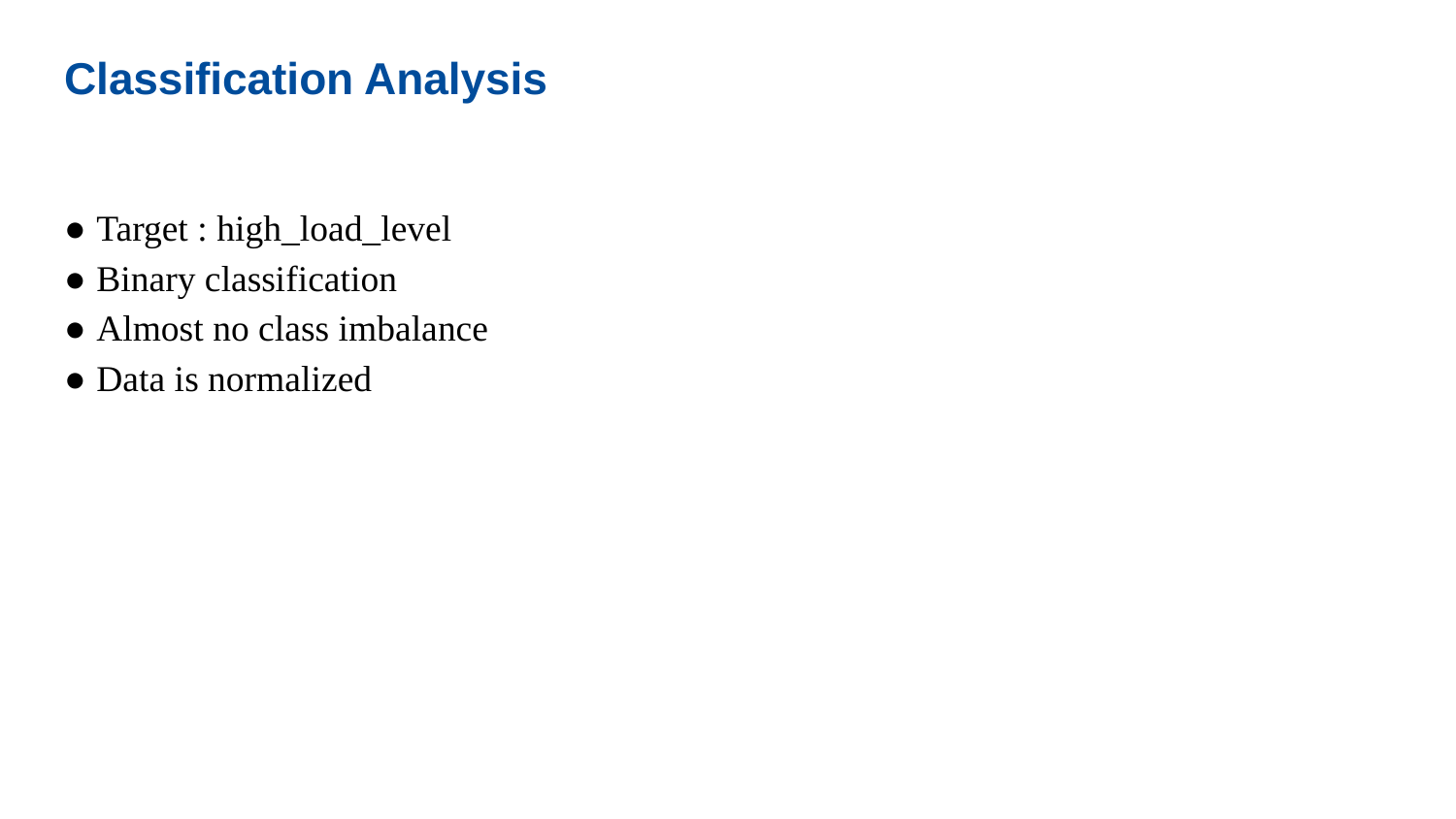

# Classification Analysis

● Target : high_load_level
● Binary classification
● Almost no class imbalance
● Data is normalized